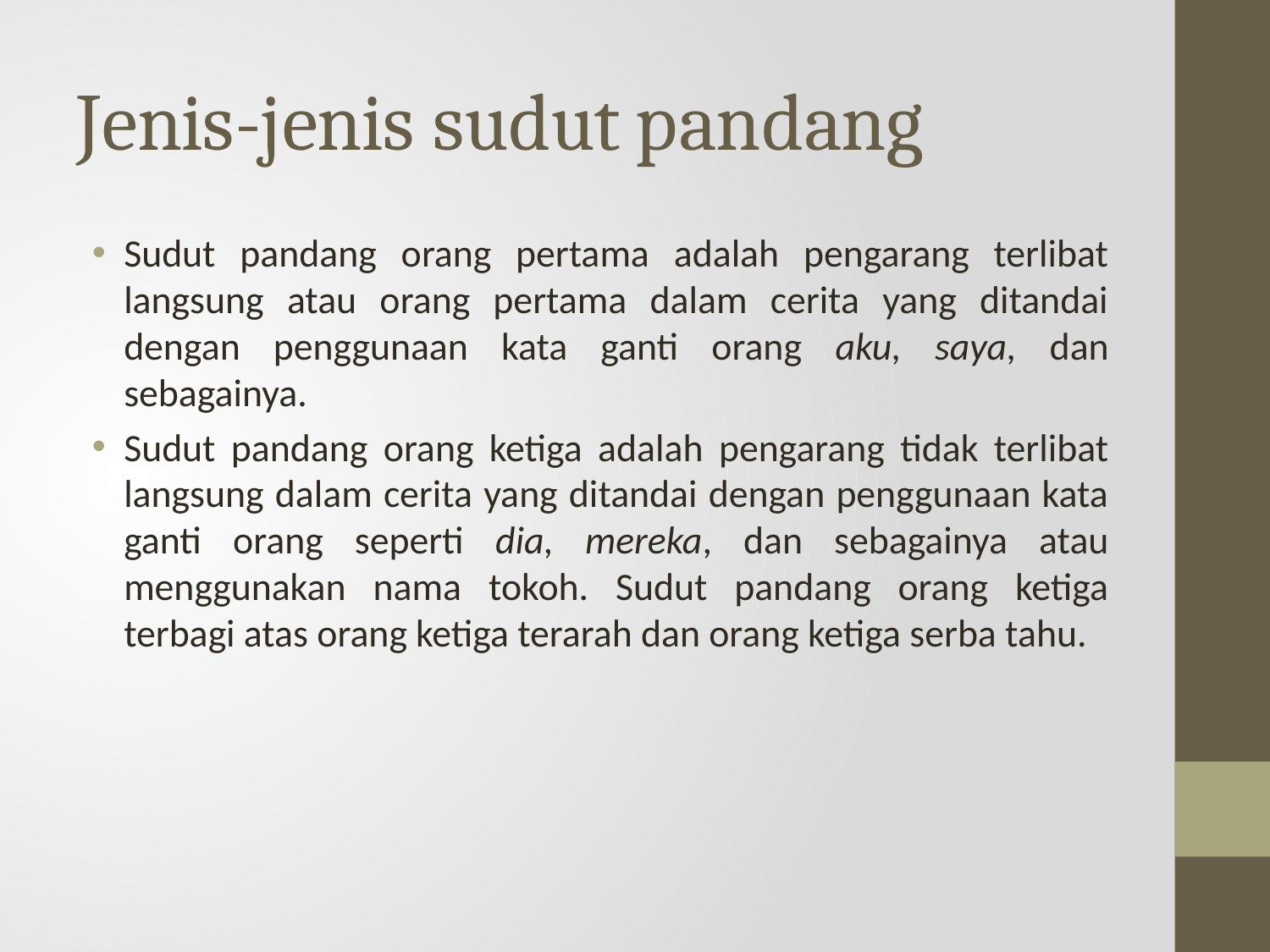

# Jenis-jenis sudut pandang
Sudut pandang orang pertama adalah pengarang terlibat langsung atau orang pertama dalam cerita yang ditandai dengan penggunaan kata ganti orang aku, saya, dan sebagainya.
Sudut pandang orang ketiga adalah pengarang tidak terlibat langsung dalam cerita yang ditandai dengan penggunaan kata ganti orang seperti dia, mereka, dan sebagainya atau menggunakan nama tokoh. Sudut pandang orang ketiga terbagi atas orang ketiga terarah dan orang ketiga serba tahu.